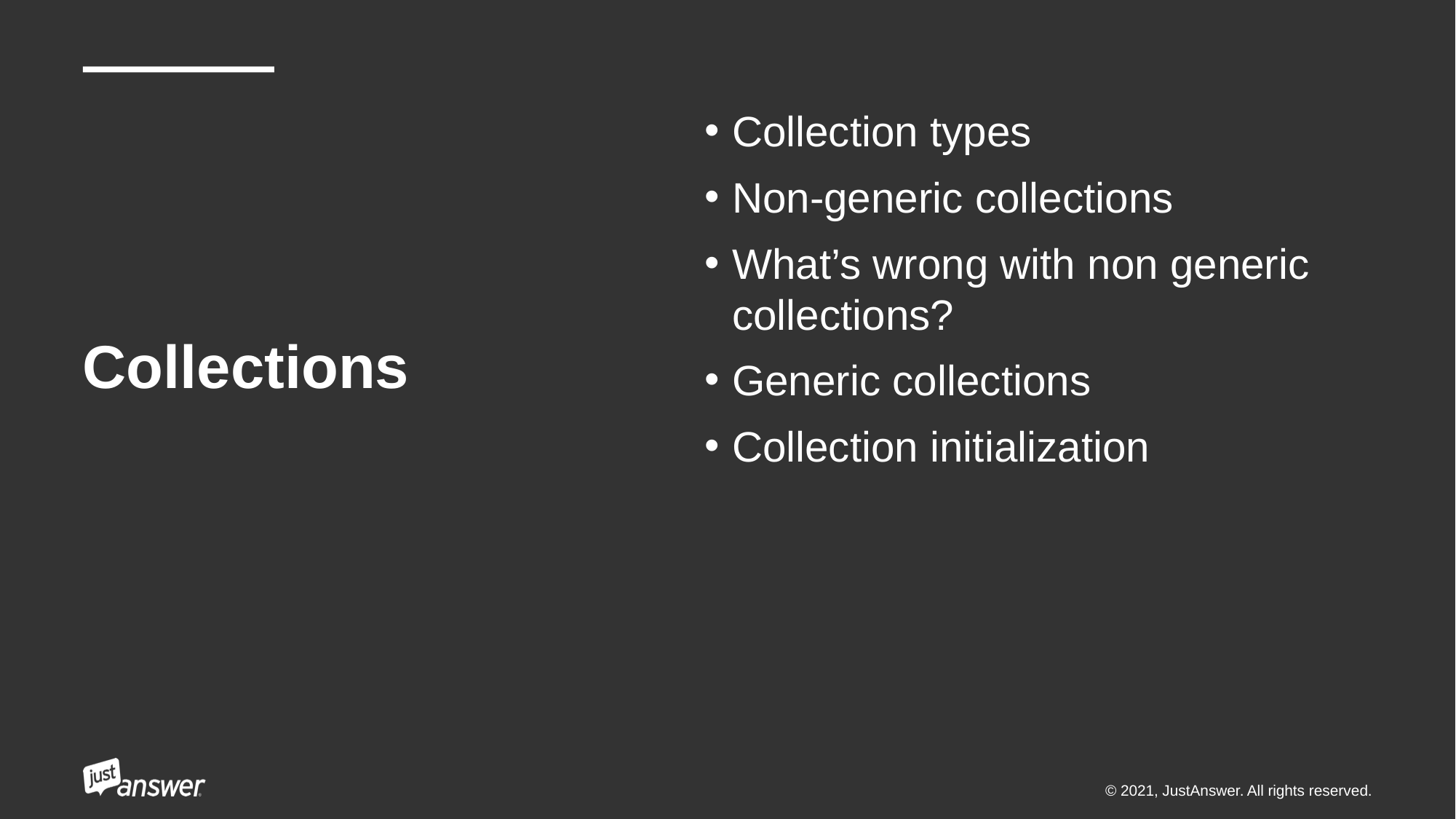

# Collections
Collection types
Non-generic collections
What’s wrong with non generic collections?
Generic collections
Collection initialization